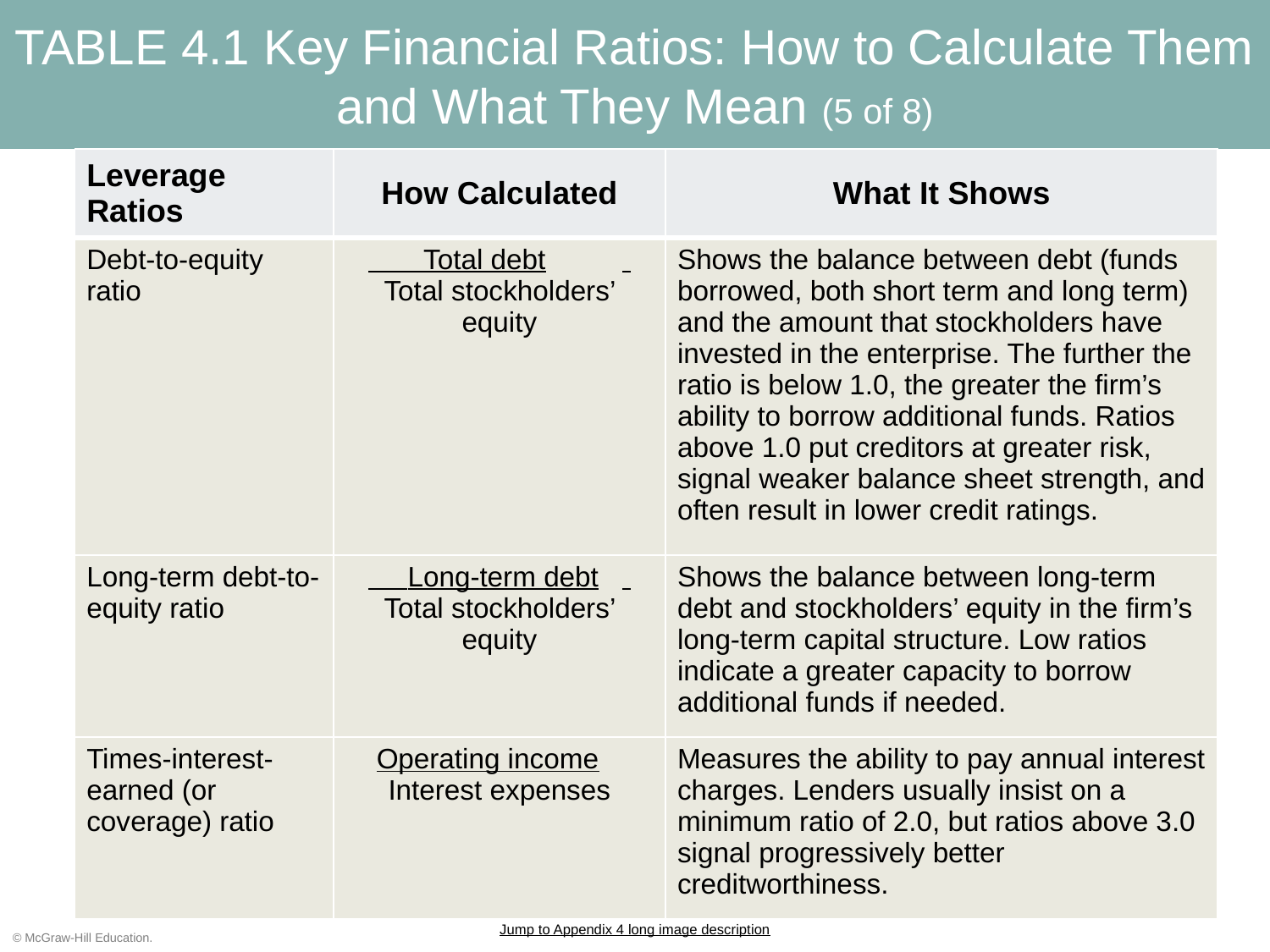

# TABLE 4.1 Key Financial Ratios: How to Calculate Them and What They Mean (5 of 8)
| Leverage Ratios | How Calculated | What It Shows |
| --- | --- | --- |
| Debt-to-equity ratio | Total debt Total stockholders’ equity | Shows the balance between debt (funds borrowed, both short term and long term) and the amount that stockholders have invested in the enterprise. The further the ratio is below 1.0, the greater the firm’s ability to borrow additional funds. Ratios above 1.0 put creditors at greater risk, signal weaker balance sheet strength, and often result in lower credit ratings. |
| Long-term debt-to-equity ratio | Long-term debt Total stockholders’ equity | Shows the balance between long-term debt and stockholders’ equity in the firm’s long-term capital structure. Low ratios indicate a greater capacity to borrow additional funds if needed. |
| Times-interest-earned (or coverage) ratio | Operating income Interest expenses | Measures the ability to pay annual interest charges. Lenders usually insist on a minimum ratio of 2.0, but ratios above 3.0 signal progressively better creditworthiness. |
Jump to Appendix 4 long image description